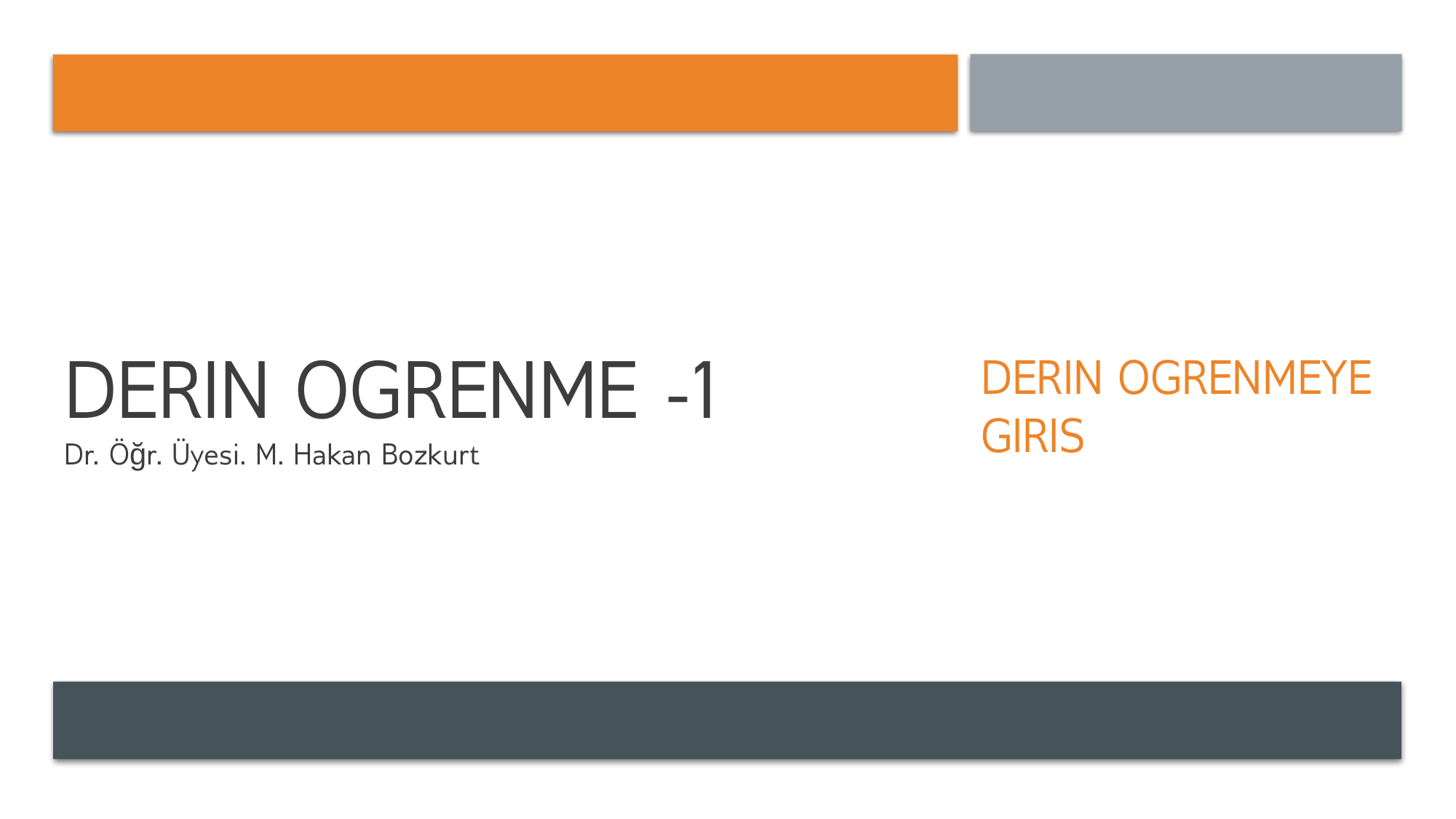

# Derin ogrenme -1 Dr. Öğr. Üyesi. M. Hakan Bozkurt
Derın ogrenmeye gırıs